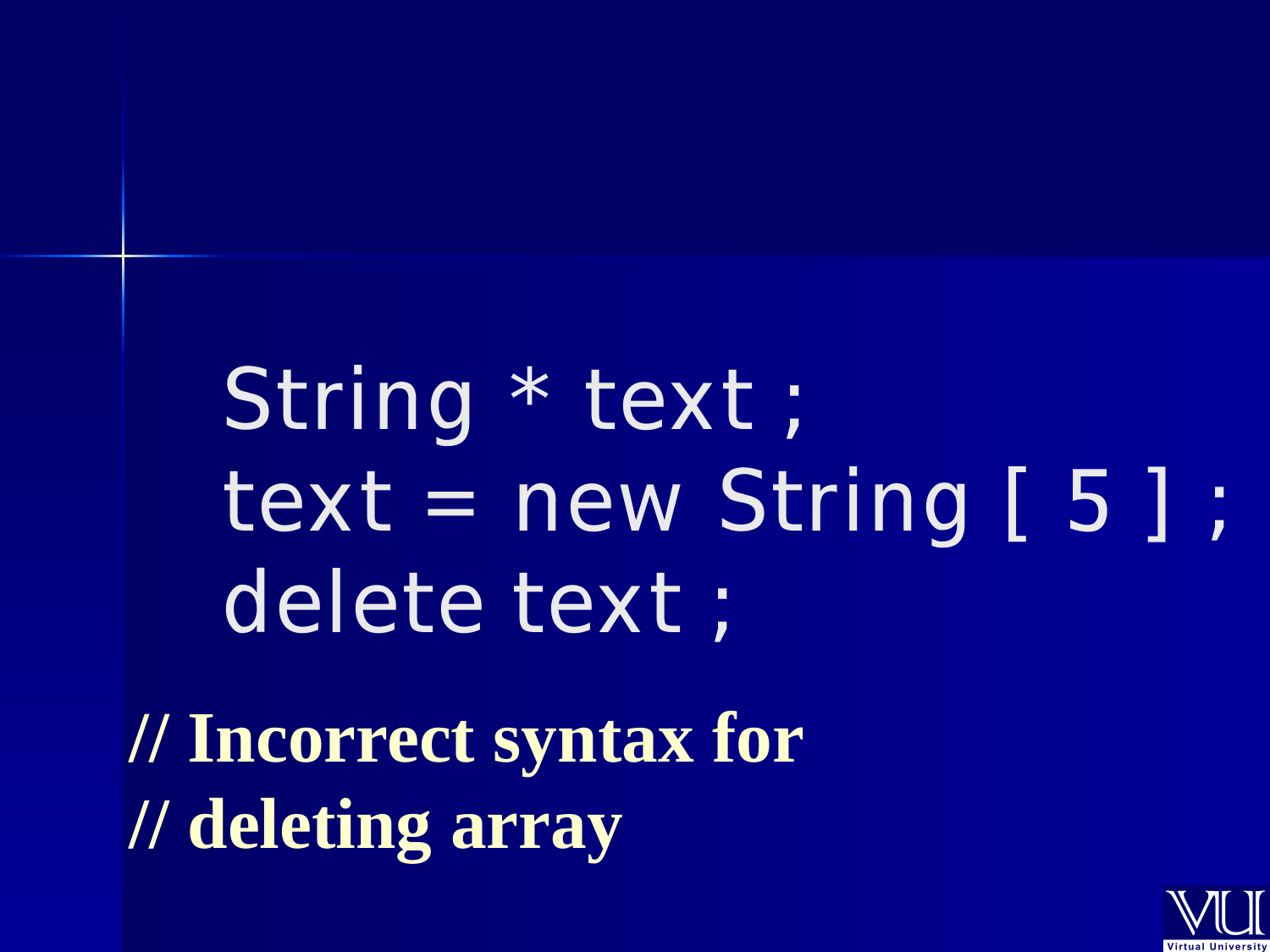

# String * text ; text = new String [ 5 ] ; delete text ;
// Incorrect syntax for
// deleting array